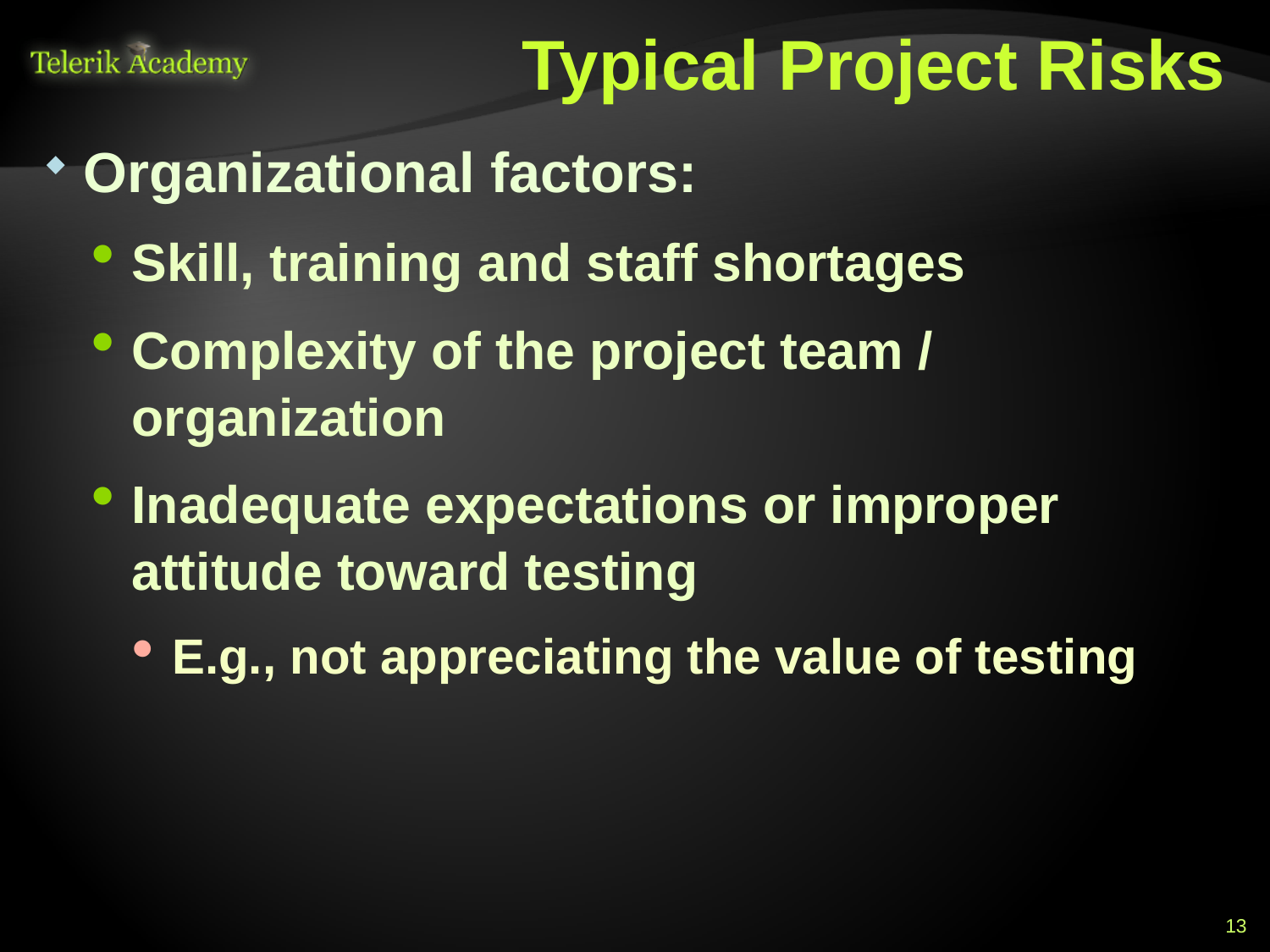

# Typical Project Risks
Organizational factors:
Skill, training and staff shortages
Complexity of the project team / organization
Inadequate expectations or improper attitude toward testing
E.g., not appreciating the value of testing
13